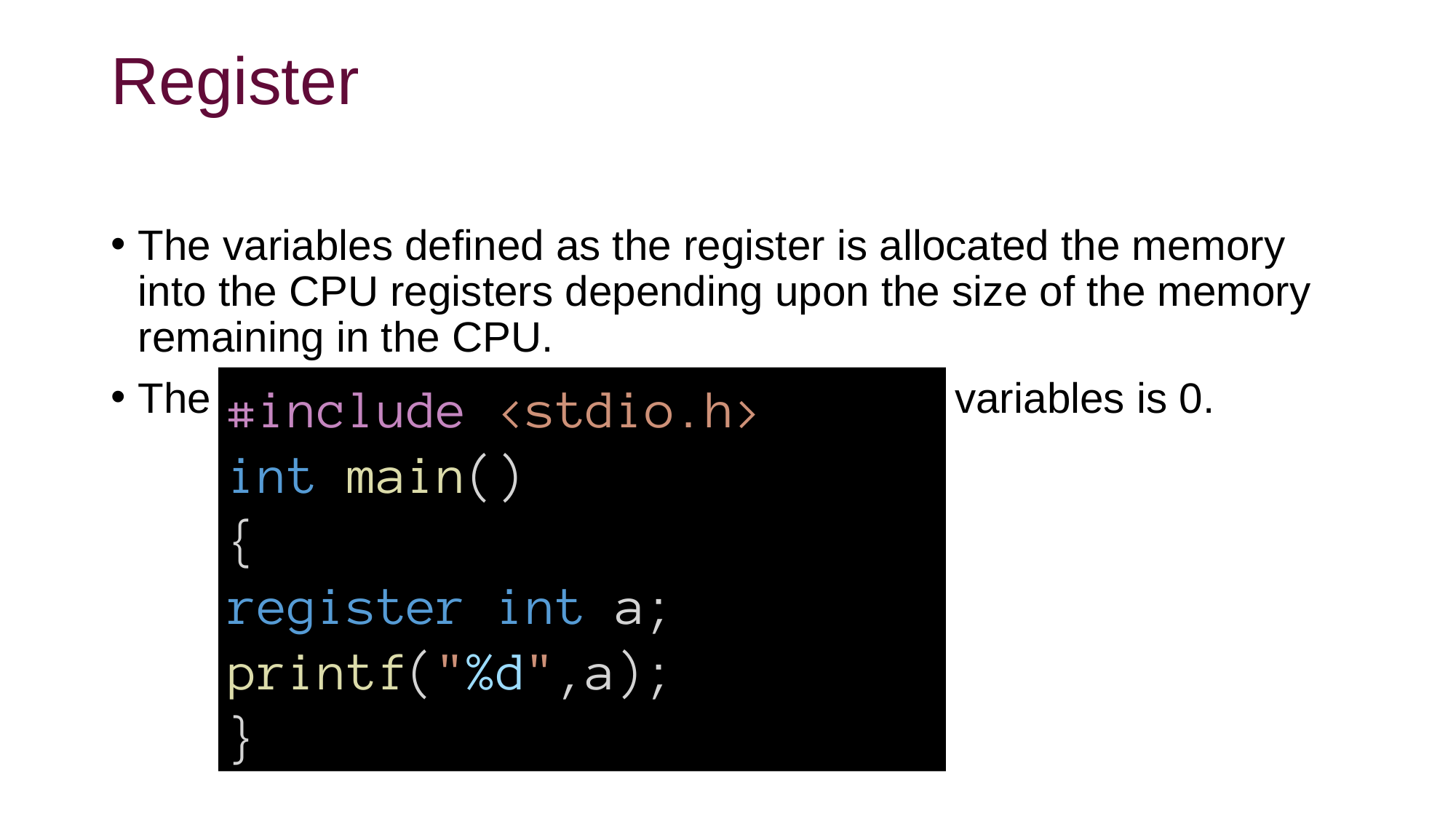

# Register
The variables defined as the register is allocated the memory into the CPU registers depending upon the size of the memory remaining in the CPU.
The initial default value of the register local variables is 0.

#include <stdio.h>
int main()
{
register int a;
printf("%d",a);
}